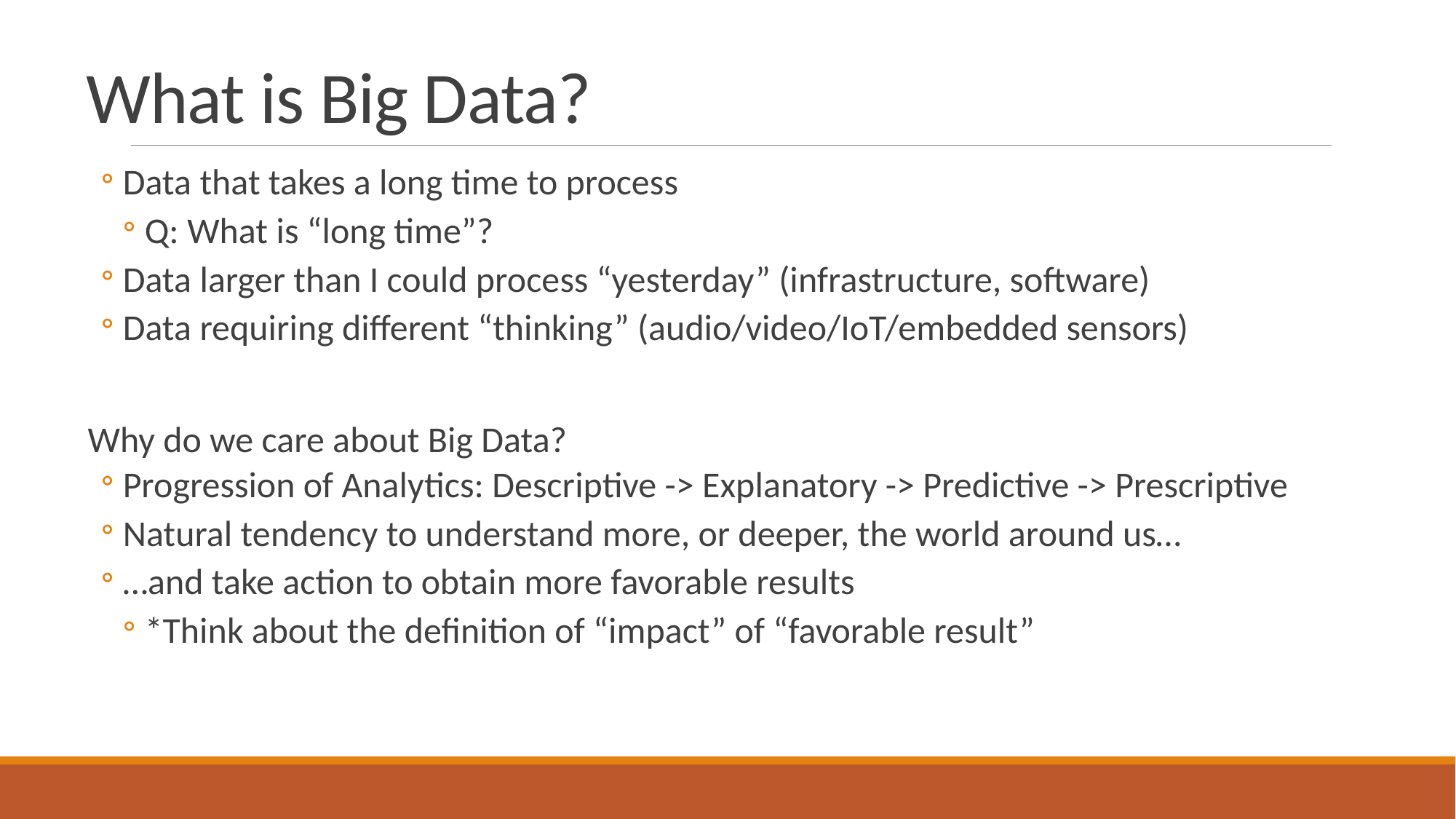

# What is Big Data?
Data that takes a long time to process
Q: What is “long time”?
Data larger than I could process “yesterday” (infrastructure, software)
Data requiring different “thinking” (audio/video/IoT/embedded sensors)

Why do we care about Big Data?
Progression of Analytics: Descriptive -> Explanatory -> Predictive -> Prescriptive
Natural tendency to understand more, or deeper, the world around us…
…and take action to obtain more favorable results
*Think about the definition of “impact” of “favorable result”